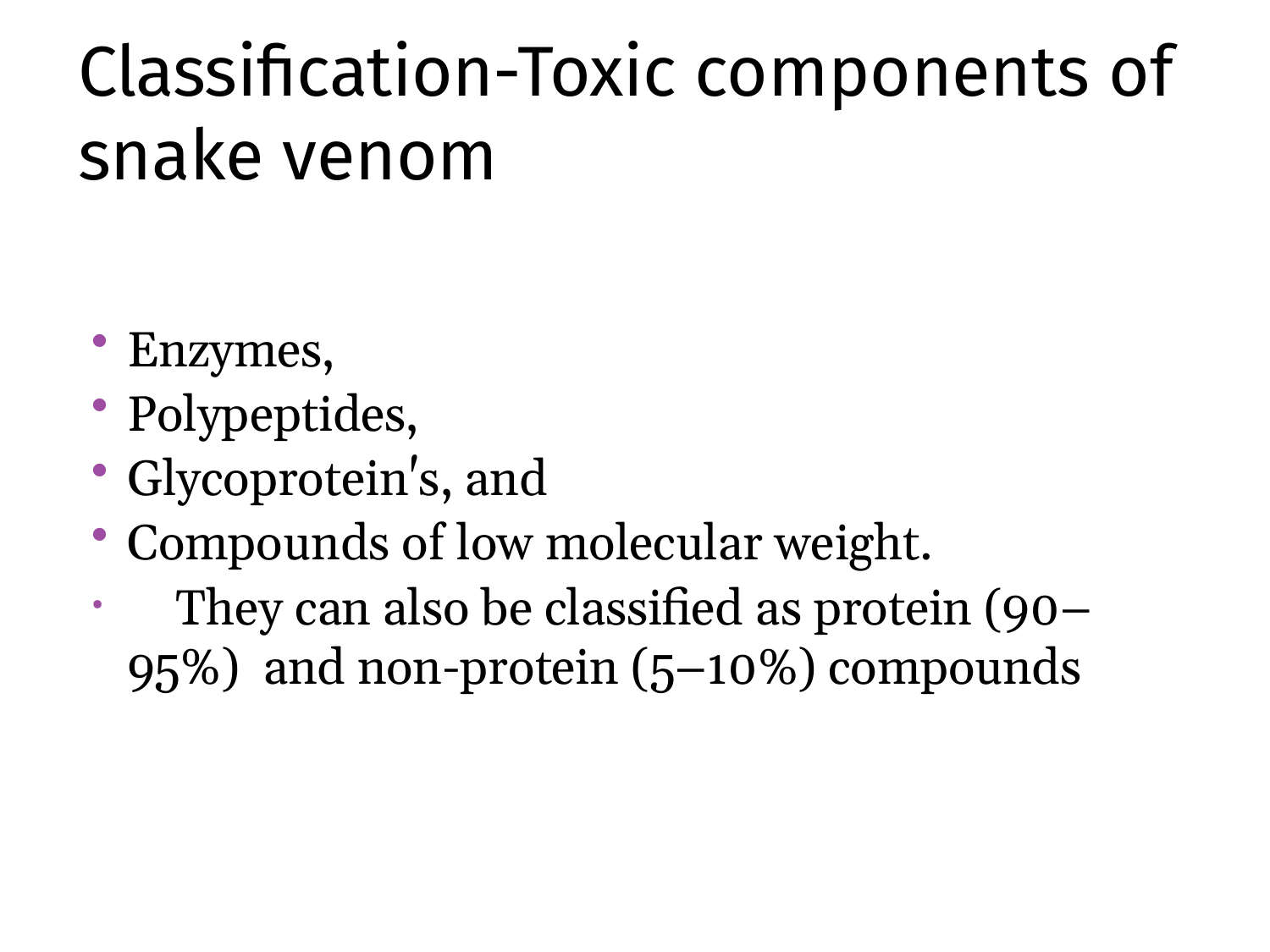

# Classification-Toxic components of  snake venom
Enzymes,
Polypeptides,
Glycoprotein's, and
Compounds of low molecular weight.
	They can also be classified as protein (90–95%)  and non-protein (5–10%) compounds